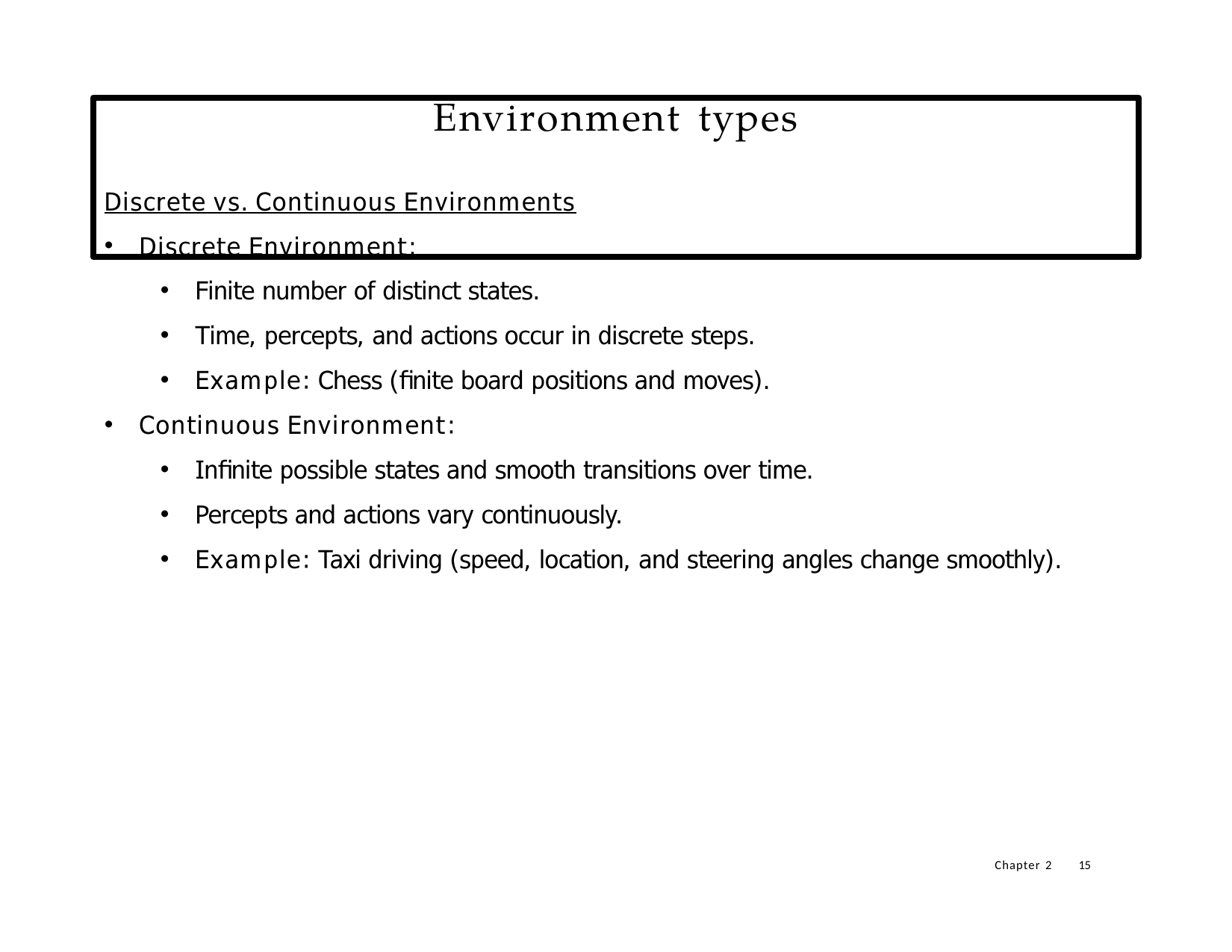

# Environment types
Discrete vs. Continuous Environments
Discrete Environment:
Finite number of distinct states.
Time, percepts, and actions occur in discrete steps.
Example: Chess (finite board positions and moves).
Continuous Environment:
Infinite possible states and smooth transitions over time.
Percepts and actions vary continuously.
Example: Taxi driving (speed, location, and steering angles change smoothly).
Chapter 2
15